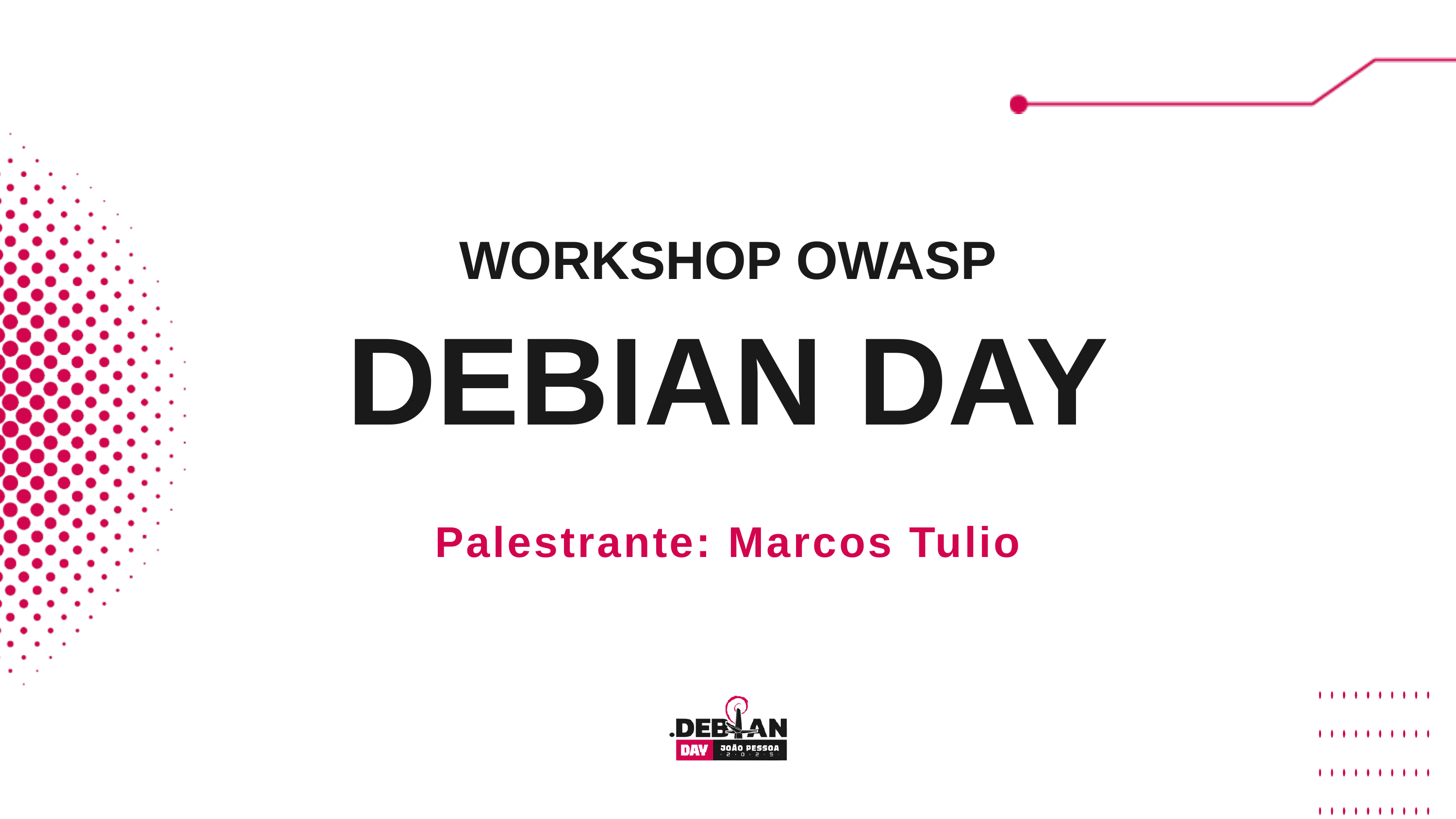

WORKSHOP OWASP
DEBIAN DAY
Palestrante: Marcos Tulio